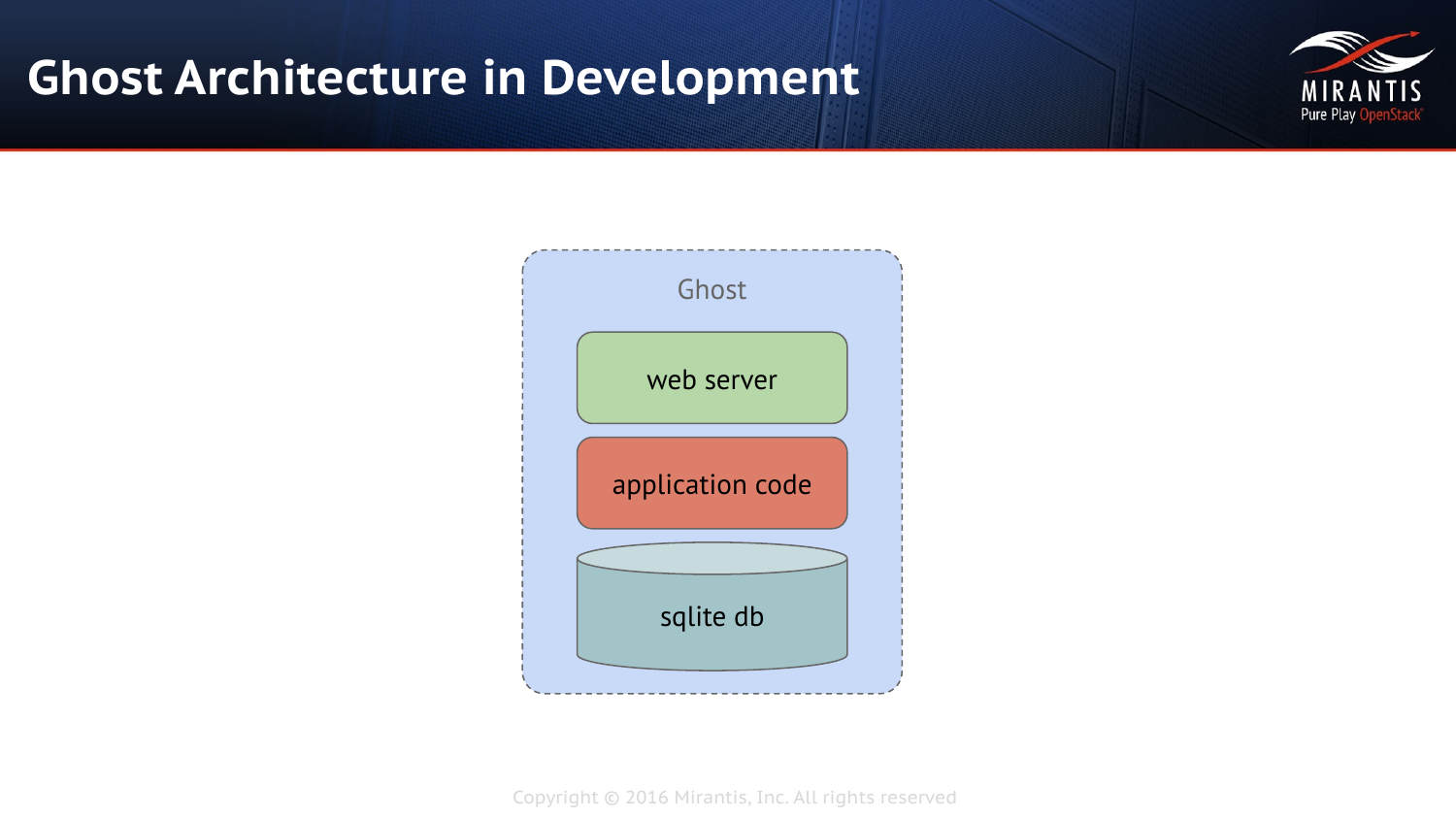

# Ghost Architecture in Development
Ghost
web server
application code
sqlite db